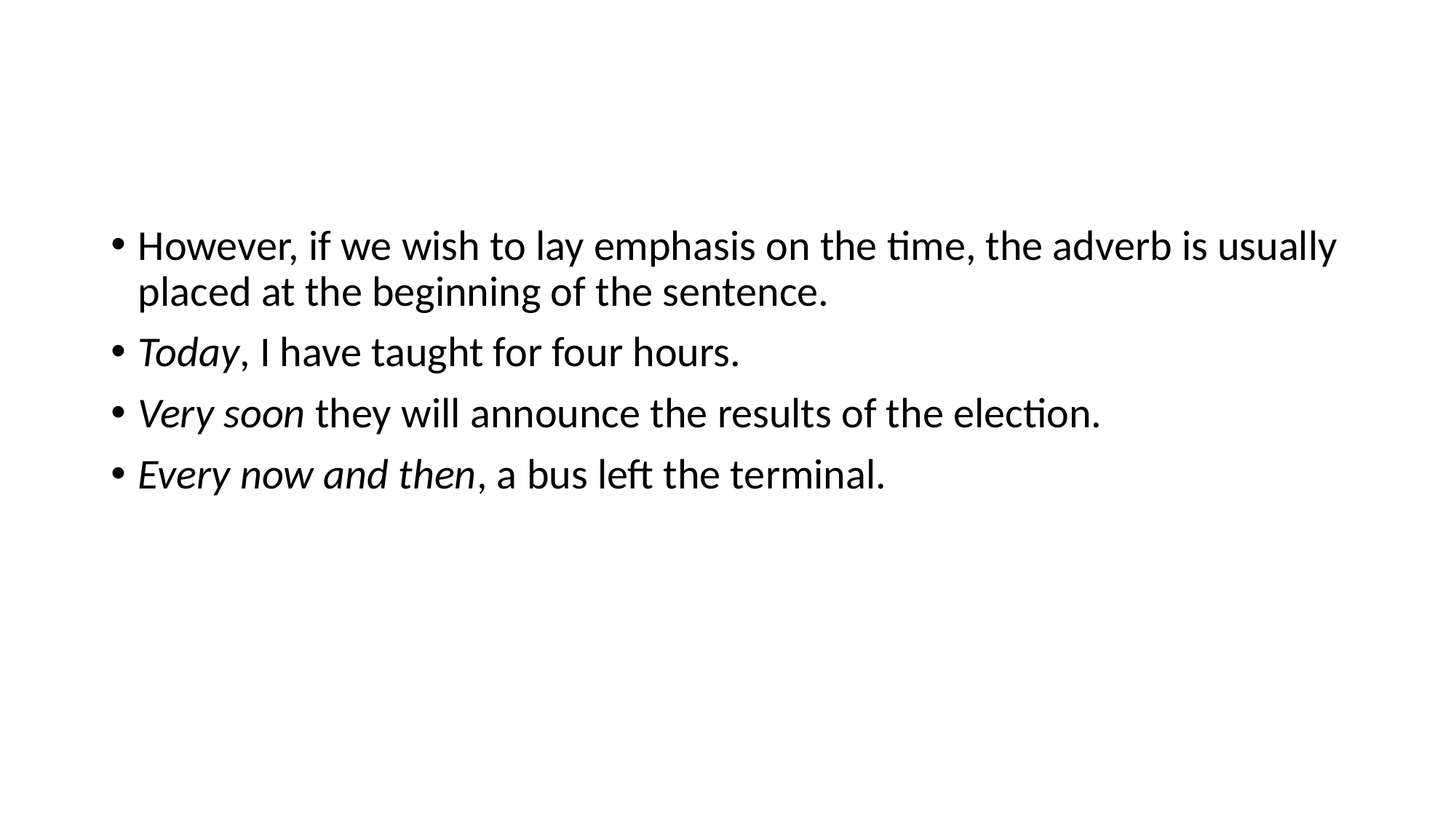

#
However, if we wish to lay emphasis on the time, the adverb is usually placed at the beginning of the sentence.
Today, I have taught for four hours.
Very soon they will announce the results of the election.
Every now and then, a bus left the terminal.